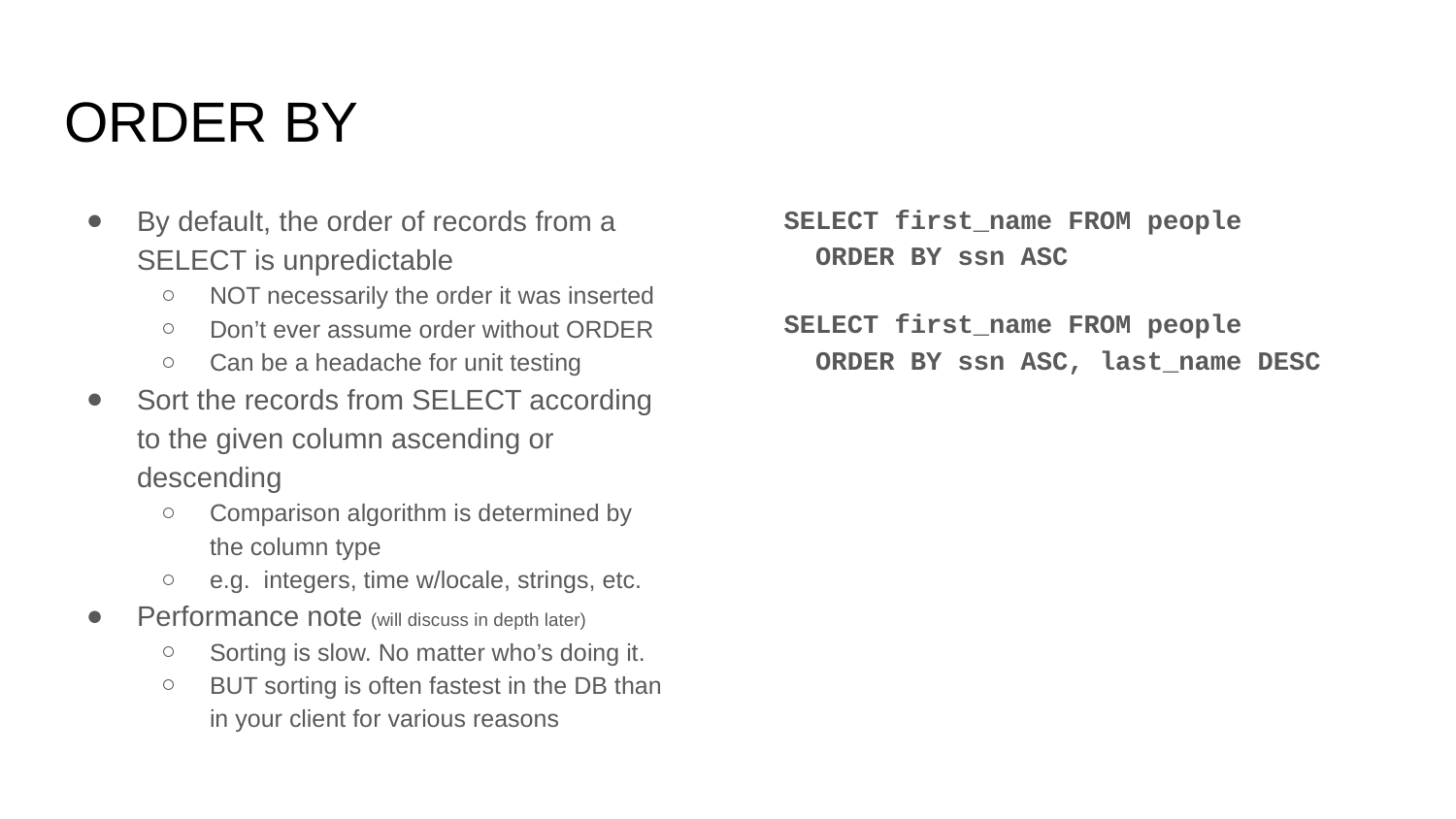

# ORDER BY
By default, the order of records from a SELECT is unpredictable
NOT necessarily the order it was inserted
Don’t ever assume order without ORDER
Can be a headache for unit testing
Sort the records from SELECT according to the given column ascending or descending
Comparison algorithm is determined by the column type
e.g.  integers, time w/locale, strings, etc.
Performance note (will discuss in depth later)
Sorting is slow. No matter who’s doing it.
BUT sorting is often fastest in the DB than in your client for various reasons
SELECT first_name FROM people
  ORDER BY ssn ASC
SELECT first_name FROM people
  ORDER BY ssn ASC, last_name DESC